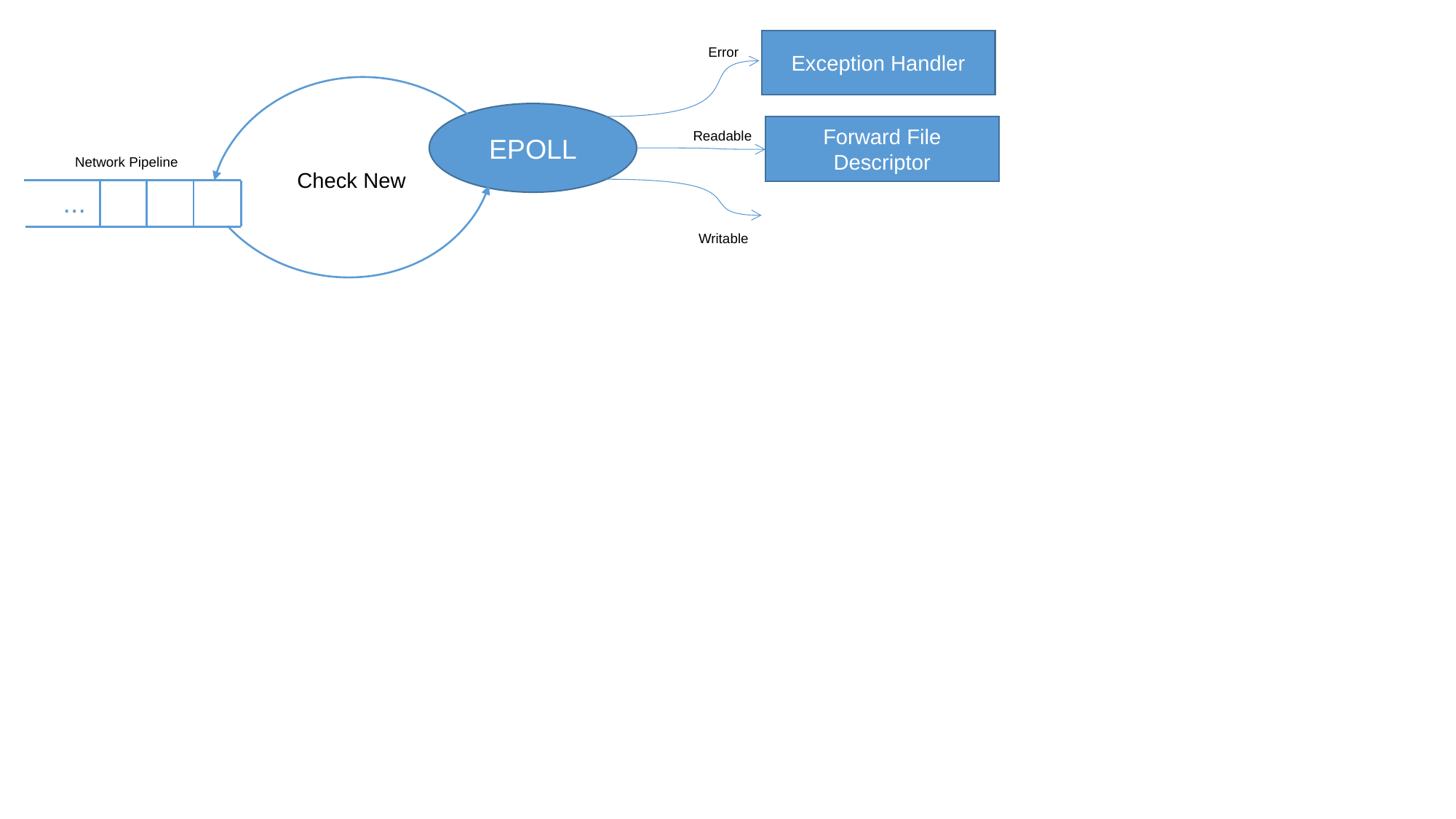

Exception Handler
Error

EPOLL
Forward File Descriptor
Readable
Network Pipeline
Check New
...
Writable